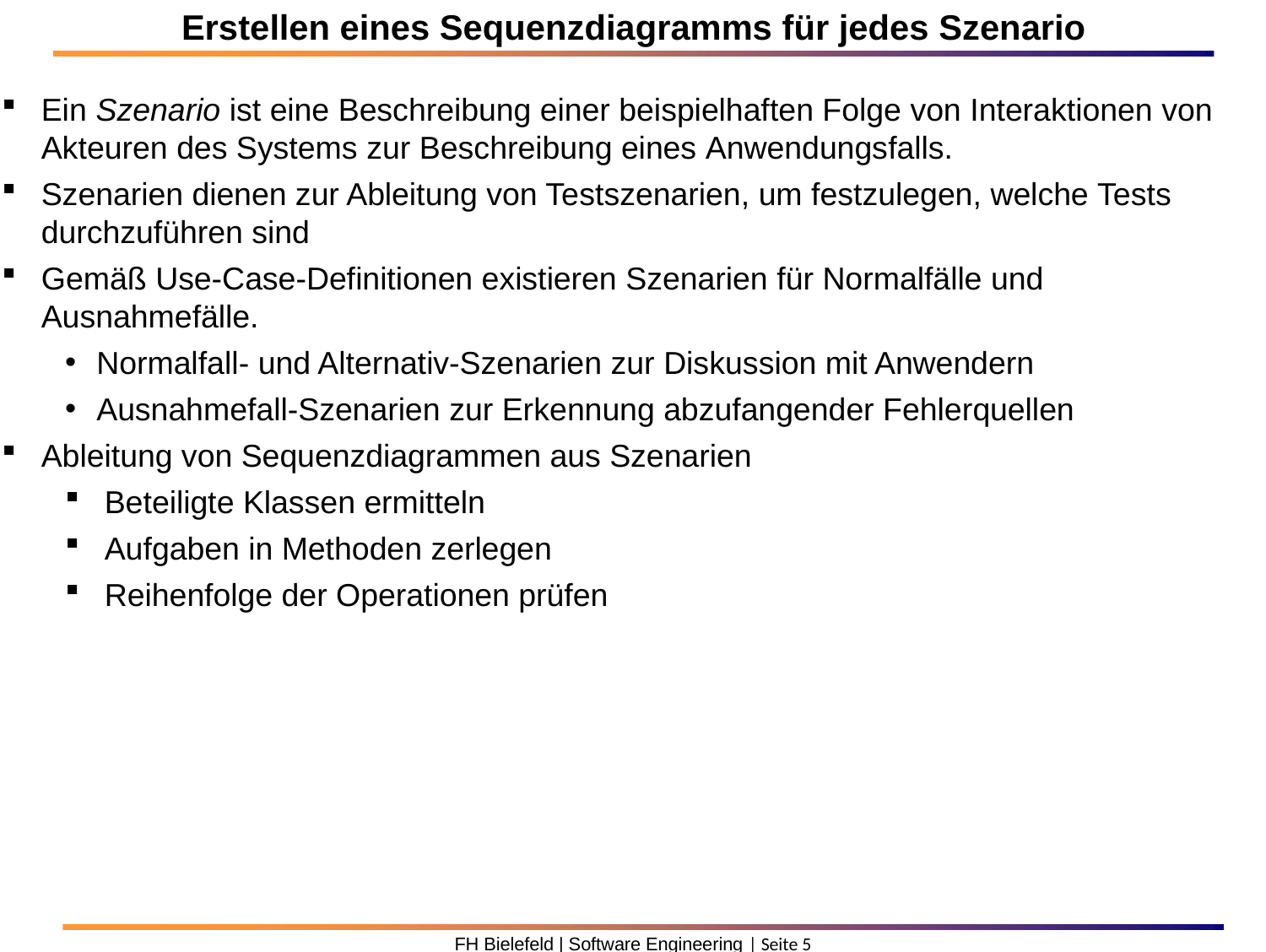

Erstellen eines Sequenzdiagramms für jedes Szenario

Ein Szenario ist eine Beschreibung einer beispielhaften Folge von Interaktionen von Akteuren des Systems zur Beschreibung eines Anwendungsfalls.
Szenarien dienen zur Ableitung von Testszenarien, um festzulegen, welche Tests durchzuführen sind
Gemäß Use-Case-Definitionen existieren Szenarien für Normalfälle und Ausnahmefälle.
Normalfall- und Alternativ-Szenarien zur Diskussion mit Anwendern
Ausnahmefall-Szenarien zur Erkennung abzufangender Fehlerquellen
Ableitung von Sequenzdiagrammen aus Szenarien
Beteiligte Klassen ermitteln
Aufgaben in Methoden zerlegen
Reihenfolge der Operationen prüfen